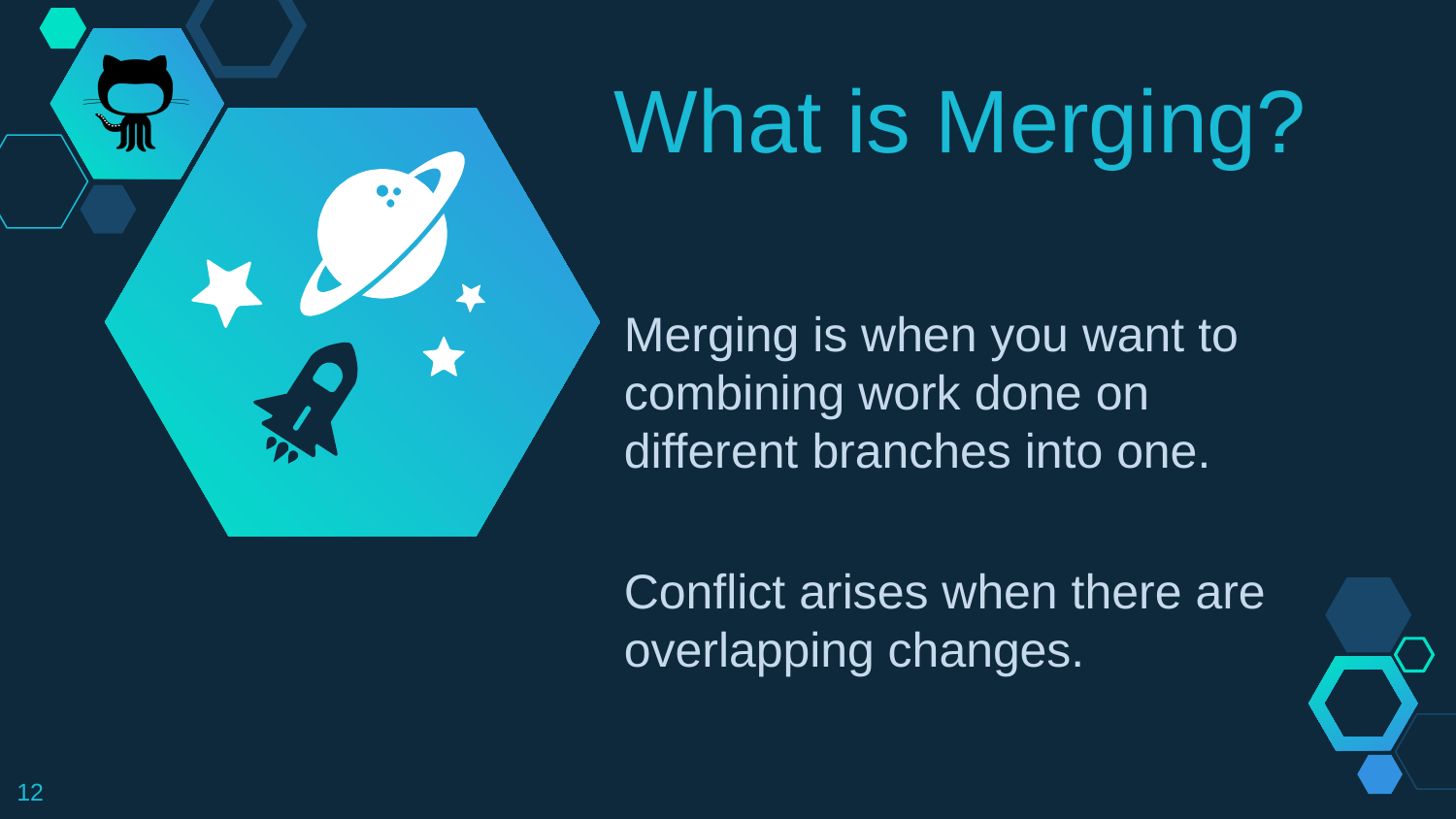

What is Merging?

Merging is when you want to combining work done on different branches into one.

Conflict arises when there are overlapping changes.

12